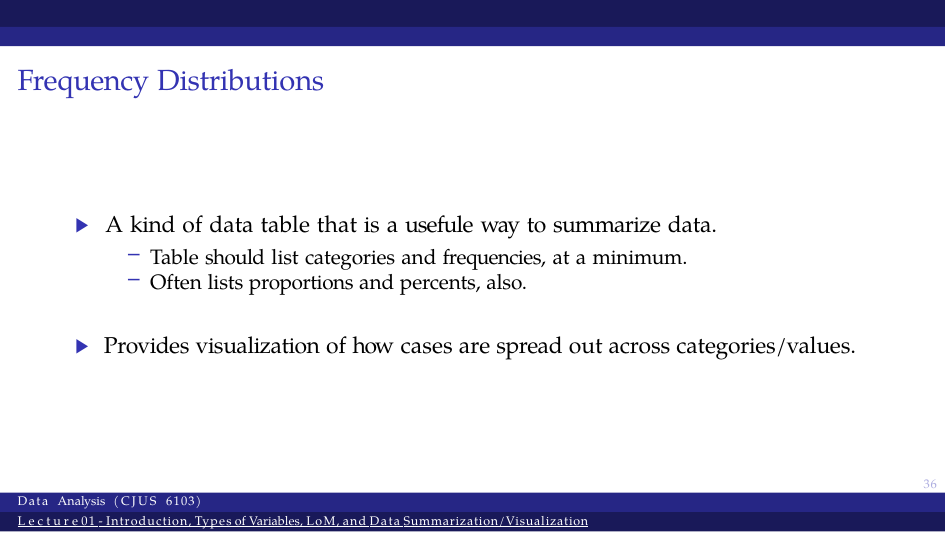

# Frequency Distributions
▶ A kind of data table that is a usefule way to summarize data.
Table should list categories and frequencies, at a minimum.
Often lists proportions and percents, also.
▶ Provides visualization of how cases are spread out across categories/values.
36
Data Analysis (CJUS 6103)
Lecture 01 - Introduction, Types of Variables, LoM, and Data Summarization/Visualization